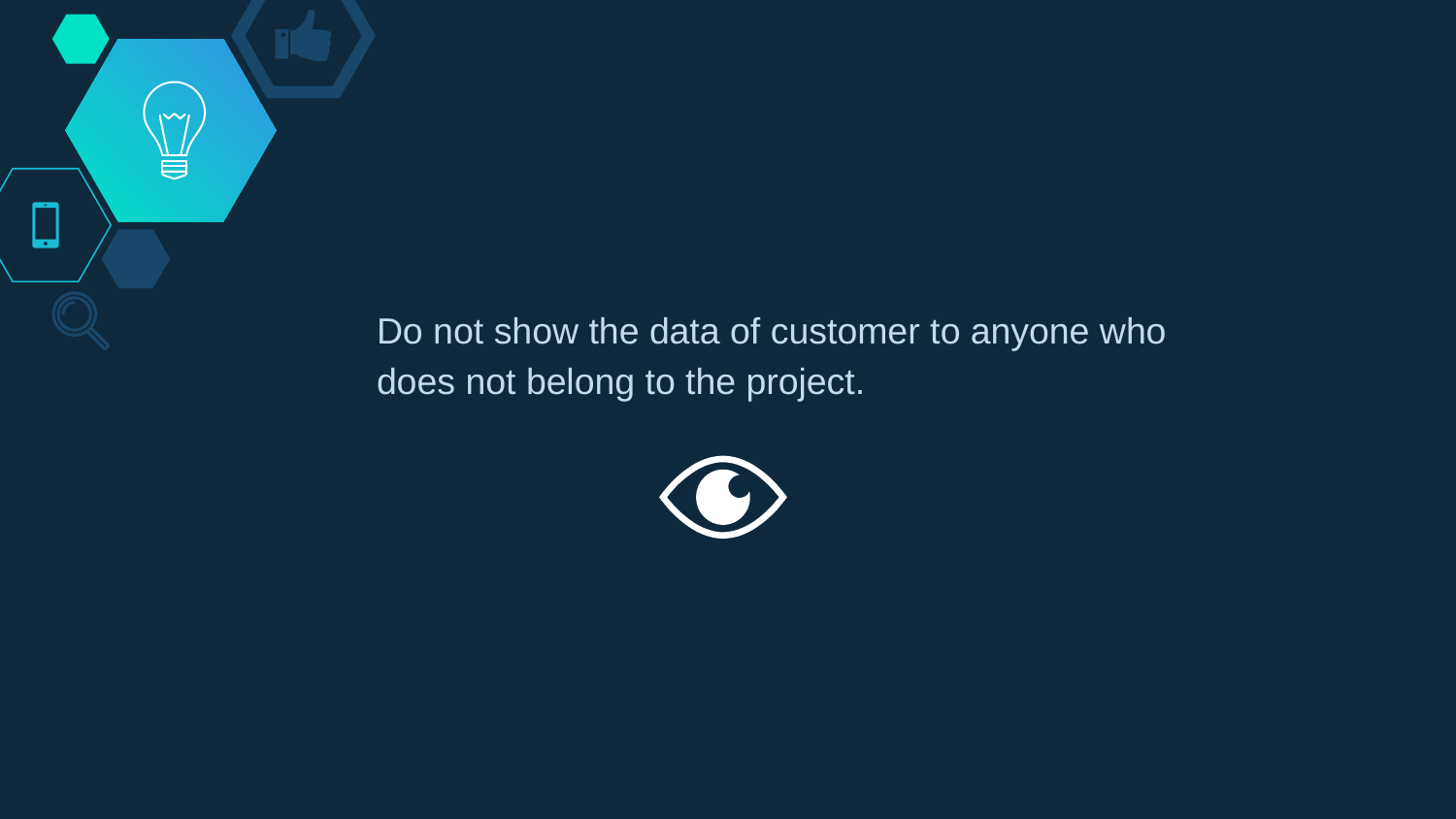

Do not show the data of customer to anyone who does not belong to the project.